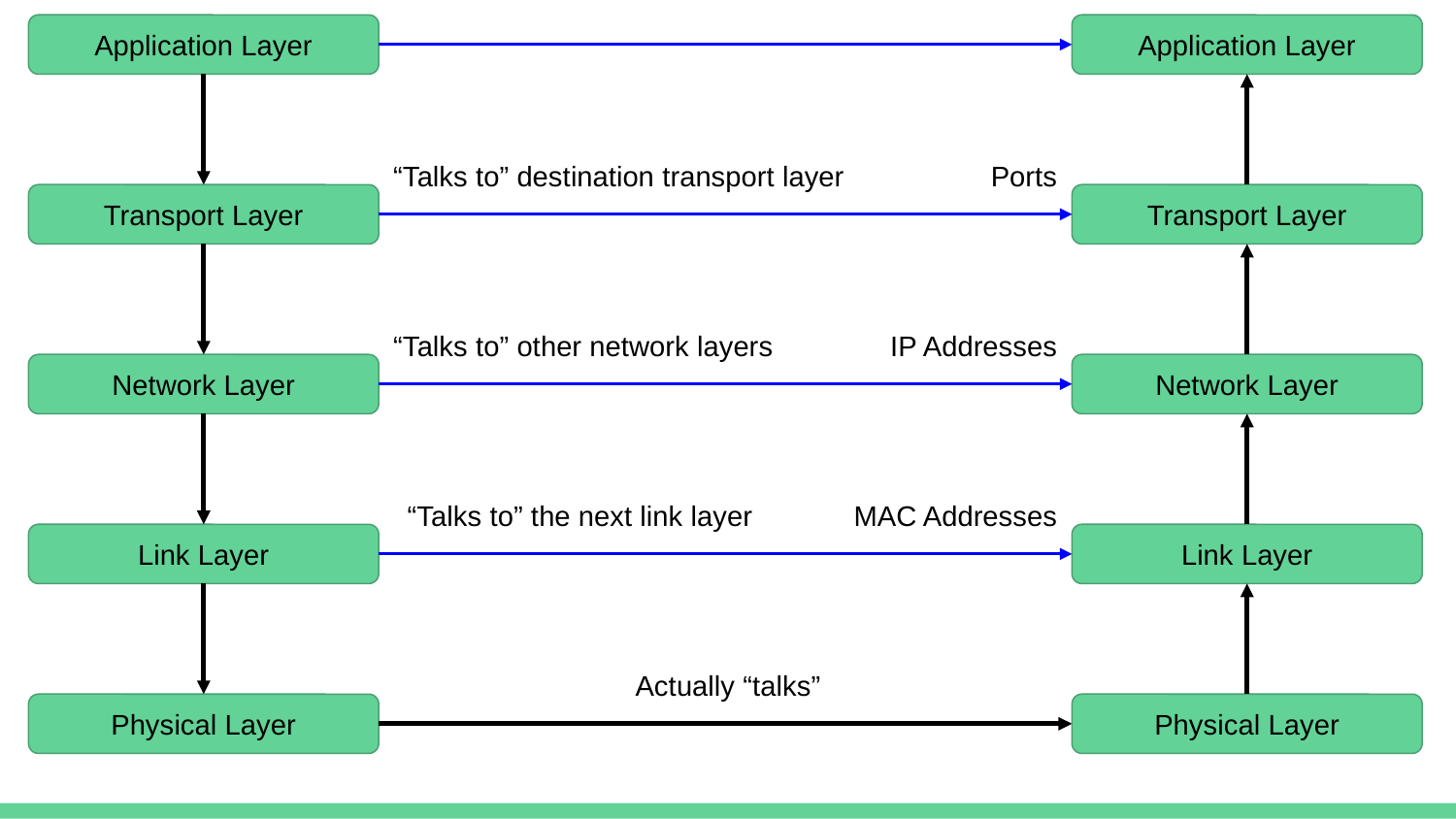

Application Layer
Application Layer
“Talks to” destination transport layer
Ports
Transport Layer
Transport Layer
“Talks to” other network layers
IP Addresses
Network Layer
Network Layer
“Talks to” the next link layer
MAC Addresses
Link Layer
Link Layer
Actually “talks”
Physical Layer
Physical Layer